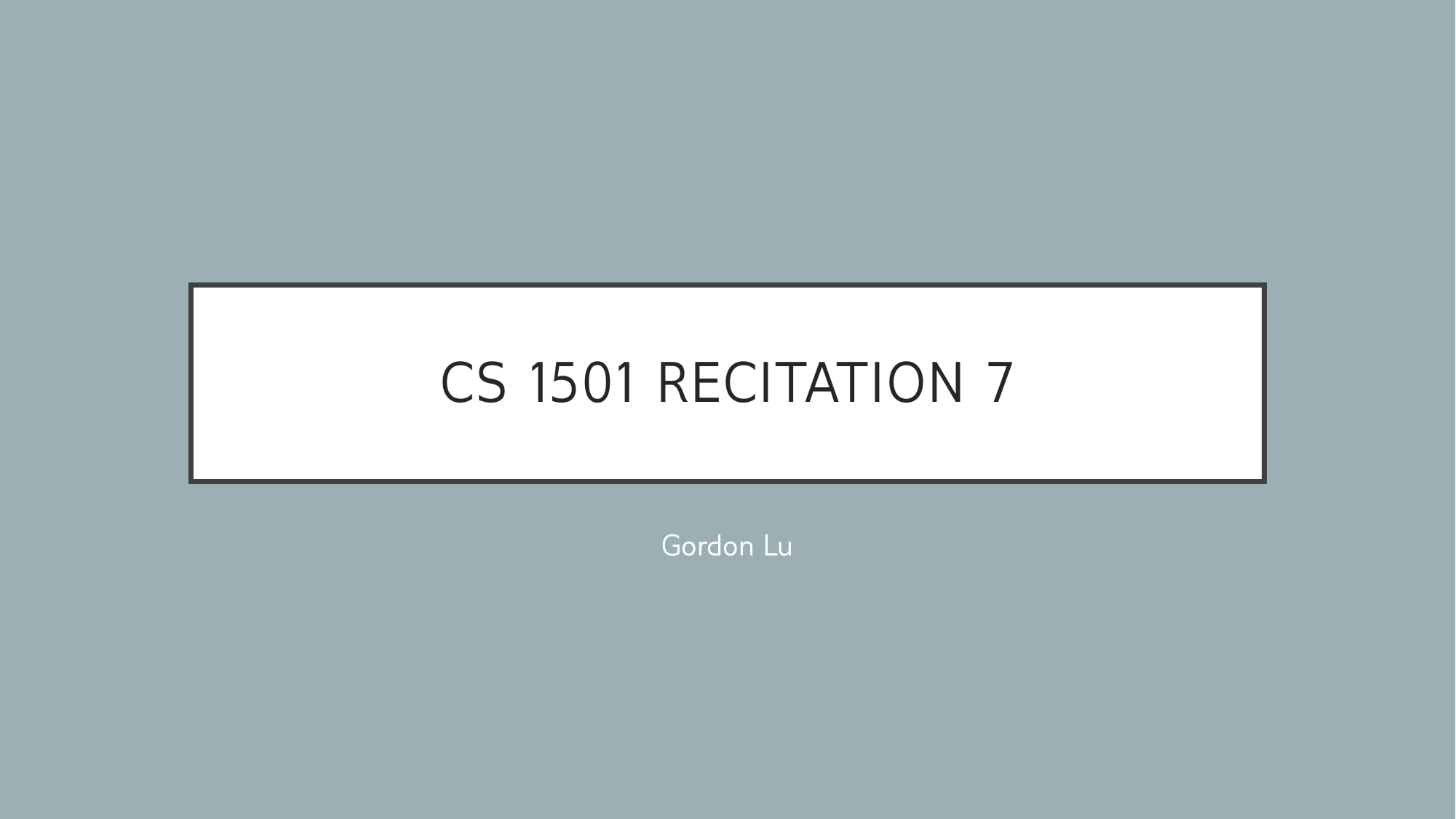

# CS 1501 Recitation 7
Gordon Lu